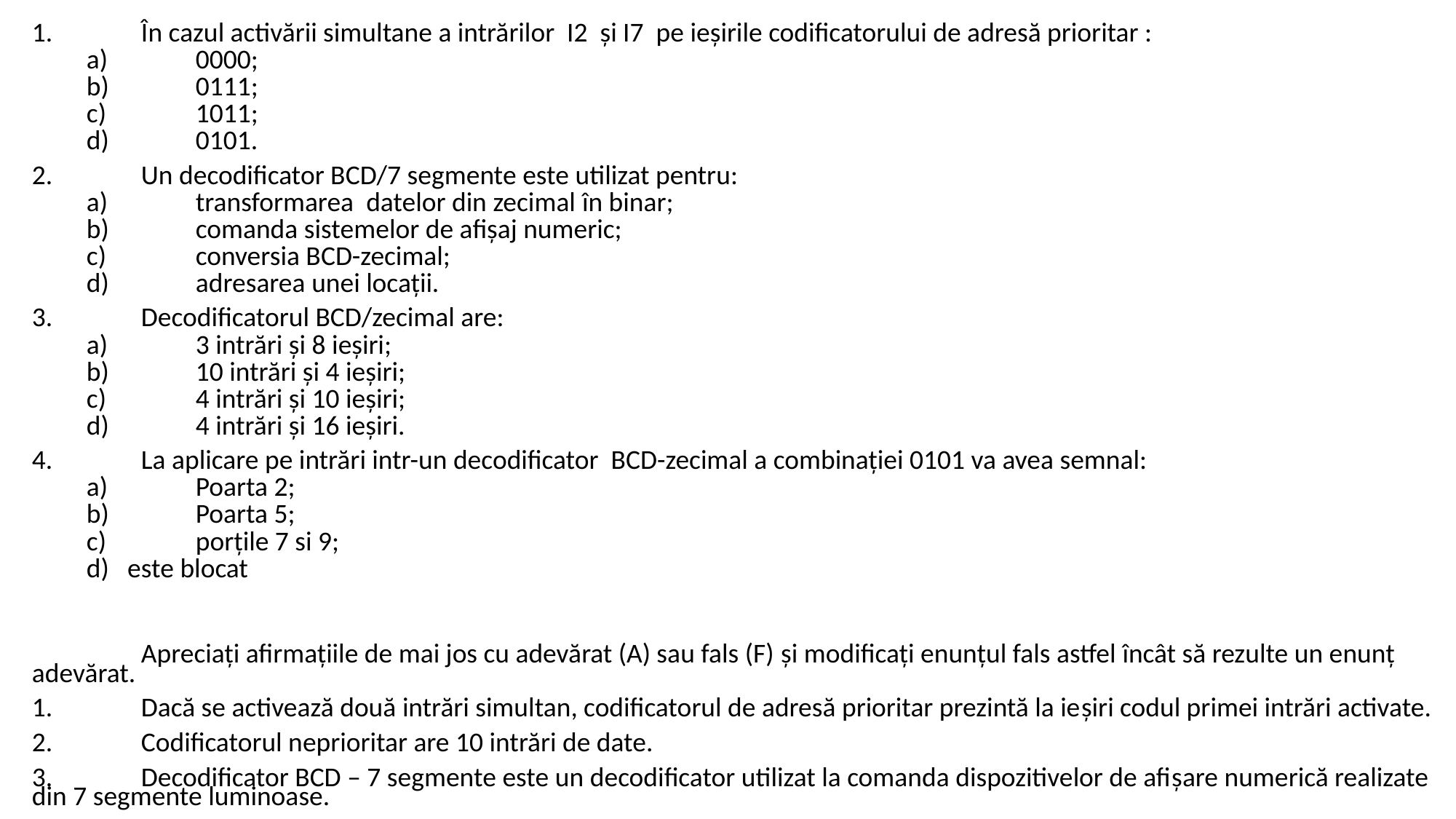

1.	În cazul activării simultane a intrărilor  I2  și I7  pe ieșirile codificatorului de adresă prioritar :
a)	0000;
b)	0111;
c)	1011;
d)	0101.
2.	Un decodificator BCD/7 segmente este utilizat pentru:
a)	transformarea  datelor din zecimal în binar;
b)	comanda sistemelor de afișaj numeric;
c)	conversia BCD-zecimal;
d)	adresarea unei locații.
3.	Decodificatorul BCD/zecimal are:
a)	3 intrări şi 8 ieșiri;
b)	10 intrări şi 4 ieșiri;
c)	4 intrări şi 10 ieșiri;
d)	4 intrări şi 16 ieșiri.
4.	La aplicare pe intrări intr-un decodificator  BCD-zecimal a combinației 0101 va avea semnal:
a)	Poarta 2;
b)	Poarta 5;
c)	porțile 7 si 9;
este blocat

	Apreciați afirmațiile de mai jos cu adevărat (A) sau fals (F) şi modificați enunțul fals astfel încât să rezulte un enunț adevărat.
1.	Dacă se activează două intrări simultan, codificatorul de adresă prioritar prezintă la ieşiri codul primei intrări activate.
2. 	Codificatorul neprioritar are 10 intrări de date.
3.	Decodificator BCD – 7 segmente este un decodificator utilizat la comanda dispozitivelor de afişare numerică realizate din 7 segmente luminoase.